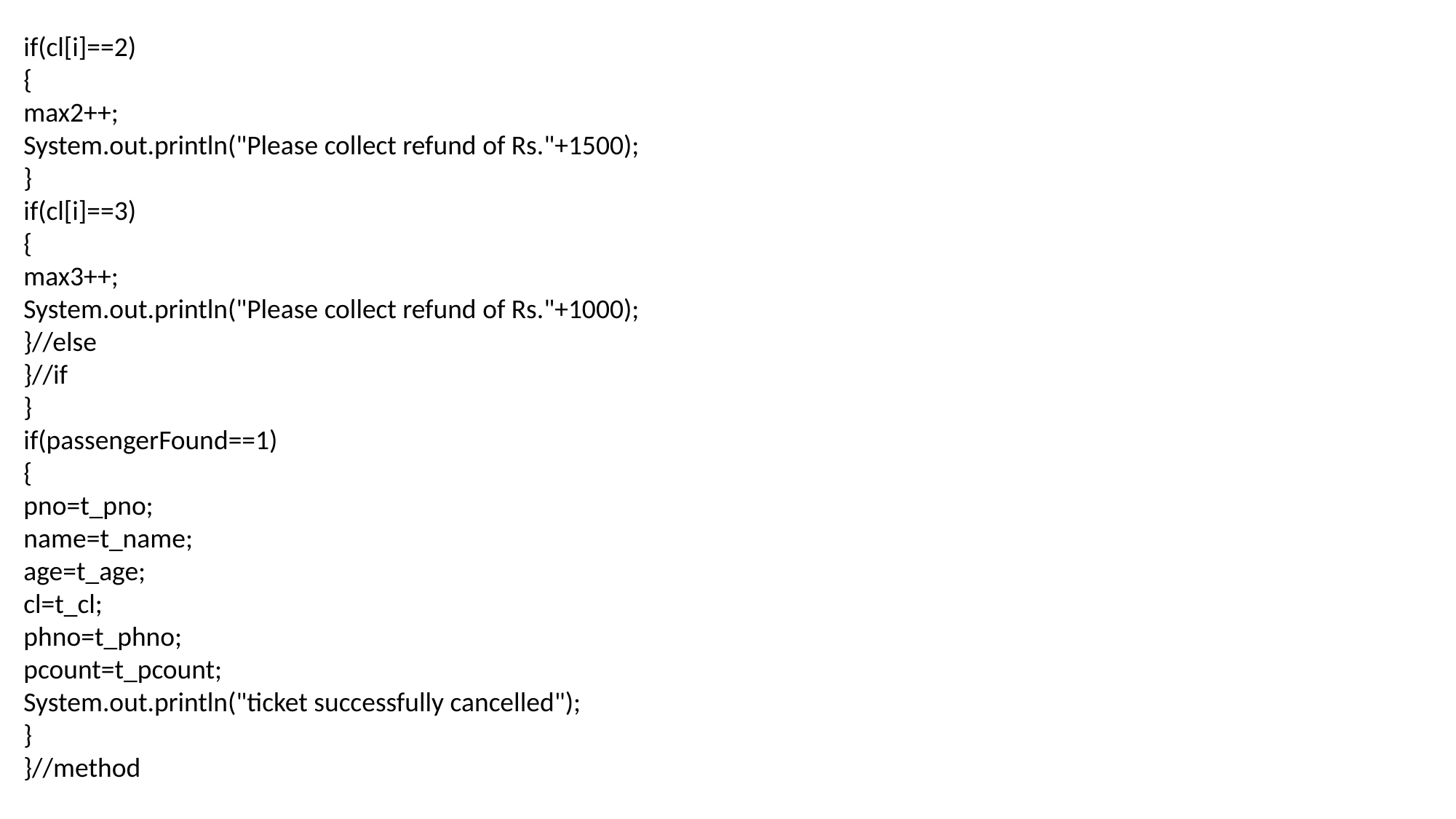

if(cl[i]==2)
{
max2++;
System.out.println("Please collect refund of Rs."+1500);
}
if(cl[i]==3)
{
max3++;
System.out.println("Please collect refund of Rs."+1000);
}//else
}//if
}
if(passengerFound==1)
{
pno=t_pno;
name=t_name;
age=t_age;
cl=t_cl;
phno=t_phno;
pcount=t_pcount;
System.out.println("ticket successfully cancelled");
}
}//method